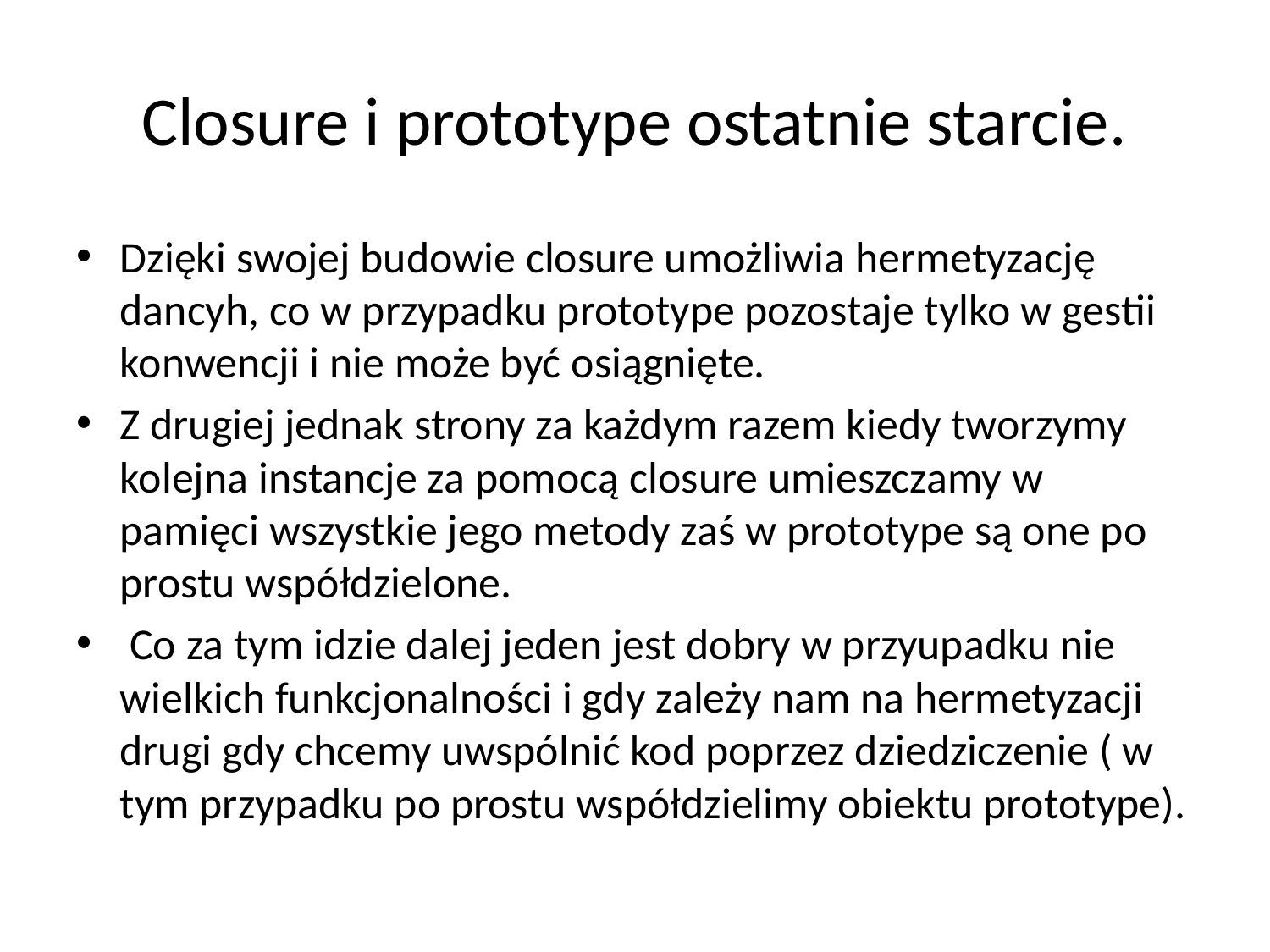

# Closure i prototype ostatnie starcie.
Dzięki swojej budowie closure umożliwia hermetyzację dancyh, co w przypadku prototype pozostaje tylko w gestii konwencji i nie może być osiągnięte.
Z drugiej jednak strony za każdym razem kiedy tworzymy kolejna instancje za pomocą closure umieszczamy w pamięci wszystkie jego metody zaś w prototype są one po prostu współdzielone.
 Co za tym idzie dalej jeden jest dobry w przyupadku nie wielkich funkcjonalności i gdy zależy nam na hermetyzacji drugi gdy chcemy uwspólnić kod poprzez dziedziczenie ( w tym przypadku po prostu współdzielimy obiektu prototype).